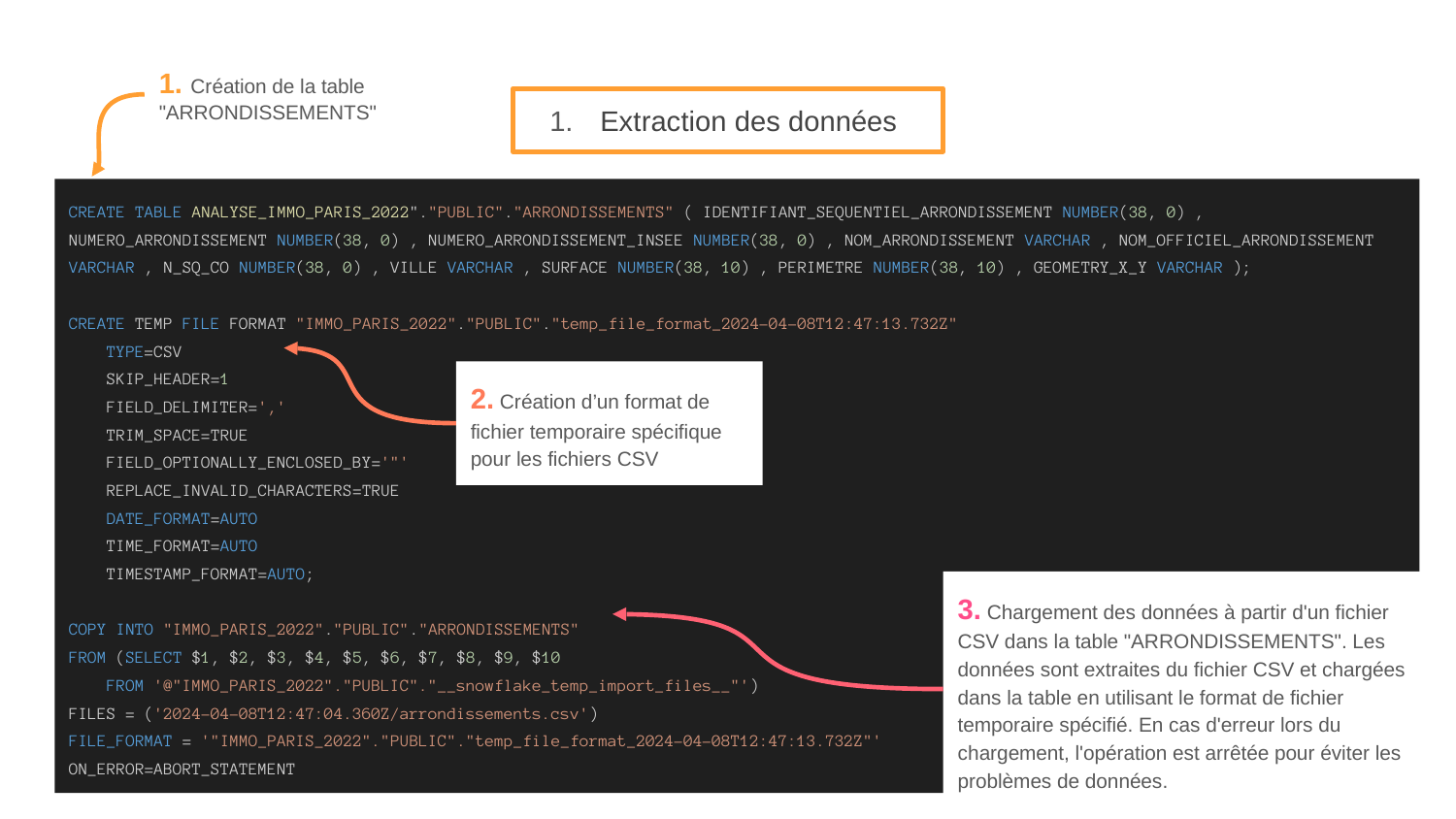

1. Création de la table "ARRONDISSEMENTS"
Extraction des données
CREATE TABLE ANALYSE_IMMO_PARIS_2022"."PUBLIC"."ARRONDISSEMENTS" ( IDENTIFIANT_SEQUENTIEL_ARRONDISSEMENT NUMBER(38, 0) , NUMERO_ARRONDISSEMENT NUMBER(38, 0) , NUMERO_ARRONDISSEMENT_INSEE NUMBER(38, 0) , NOM_ARRONDISSEMENT VARCHAR , NOM_OFFICIEL_ARRONDISSEMENT VARCHAR , N_SQ_CO NUMBER(38, 0) , VILLE VARCHAR , SURFACE NUMBER(38, 10) , PERIMETRE NUMBER(38, 10) , GEOMETRY_X_Y VARCHAR );

CREATE TEMP FILE FORMAT "IMMO_PARIS_2022"."PUBLIC"."temp_file_format_2024-04-08T12:47:13.732Z"
    TYPE=CSV
    SKIP_HEADER=1
    FIELD_DELIMITER=','
    TRIM_SPACE=TRUE
    FIELD_OPTIONALLY_ENCLOSED_BY='"'
    REPLACE_INVALID_CHARACTERS=TRUE
    DATE_FORMAT=AUTO
    TIME_FORMAT=AUTO
    TIMESTAMP_FORMAT=AUTO;

COPY INTO "IMMO_PARIS_2022"."PUBLIC"."ARRONDISSEMENTS"
FROM (SELECT $1, $2, $3, $4, $5, $6, $7, $8, $9, $10
    FROM '@"IMMO_PARIS_2022"."PUBLIC"."__snowflake_temp_import_files__"')
FILES = ('2024-04-08T12:47:04.360Z/arrondissements.csv')
FILE_FORMAT = '"IMMO_PARIS_2022"."PUBLIC"."temp_file_format_2024-04-08T12:47:13.732Z"'
ON_ERROR=ABORT_STATEMENT
2. Création d’un format de fichier temporaire spécifique pour les fichiers CSV
3. Chargement des données à partir d'un fichier CSV dans la table "ARRONDISSEMENTS". Les données sont extraites du fichier CSV et chargées dans la table en utilisant le format de fichier temporaire spécifié. En cas d'erreur lors du chargement, l'opération est arrêtée pour éviter les problèmes de données.